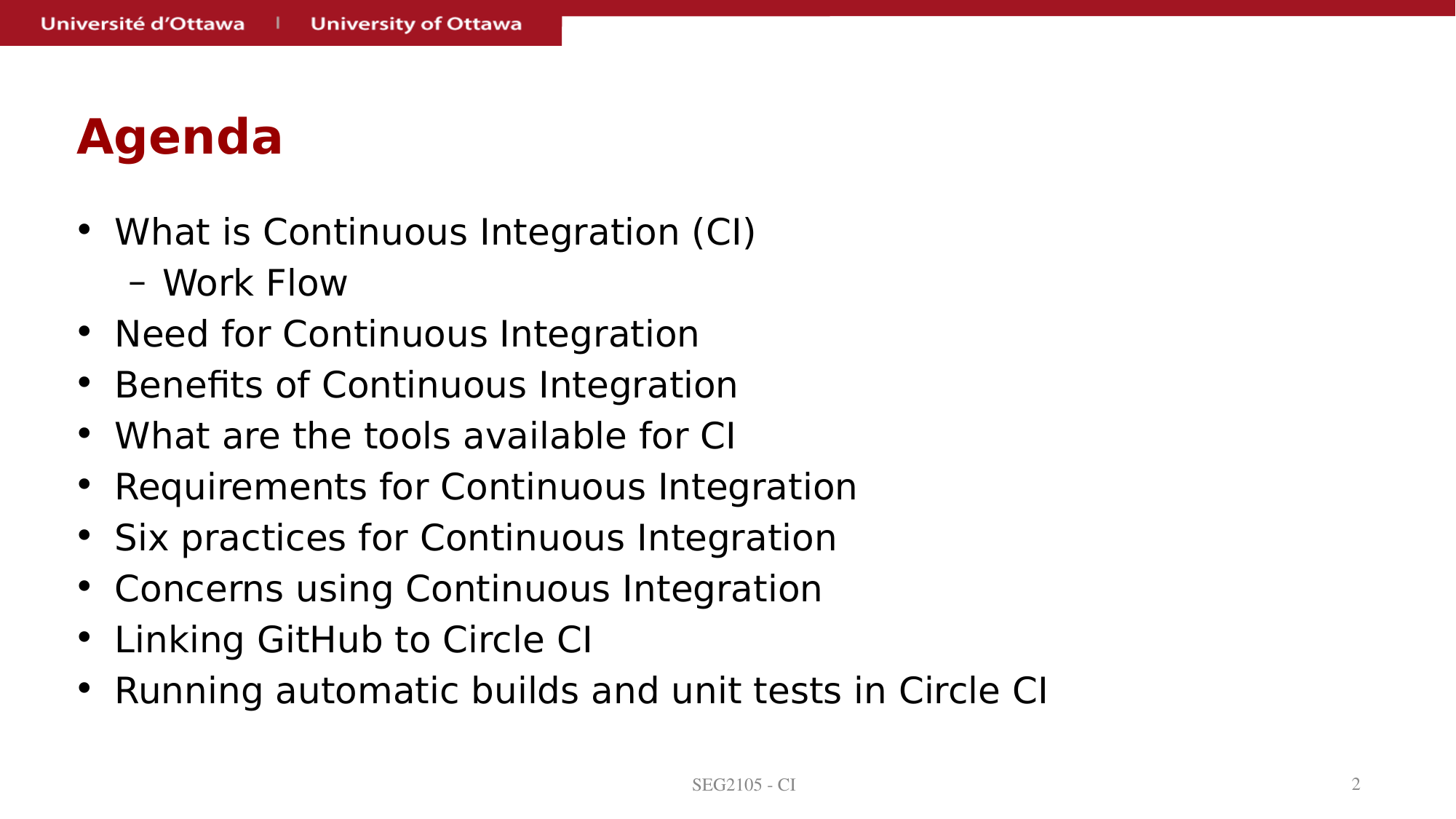

# Agenda
What is Continuous Integration (CI)
Work Flow
Need for Continuous Integration
Benefits of Continuous Integration
What are the tools available for CI
Requirements for Continuous Integration
Six practices for Continuous Integration
Concerns using Continuous Integration
Linking GitHub to Circle CI
Running automatic builds and unit tests in Circle CI
SEG2105 - CI
2